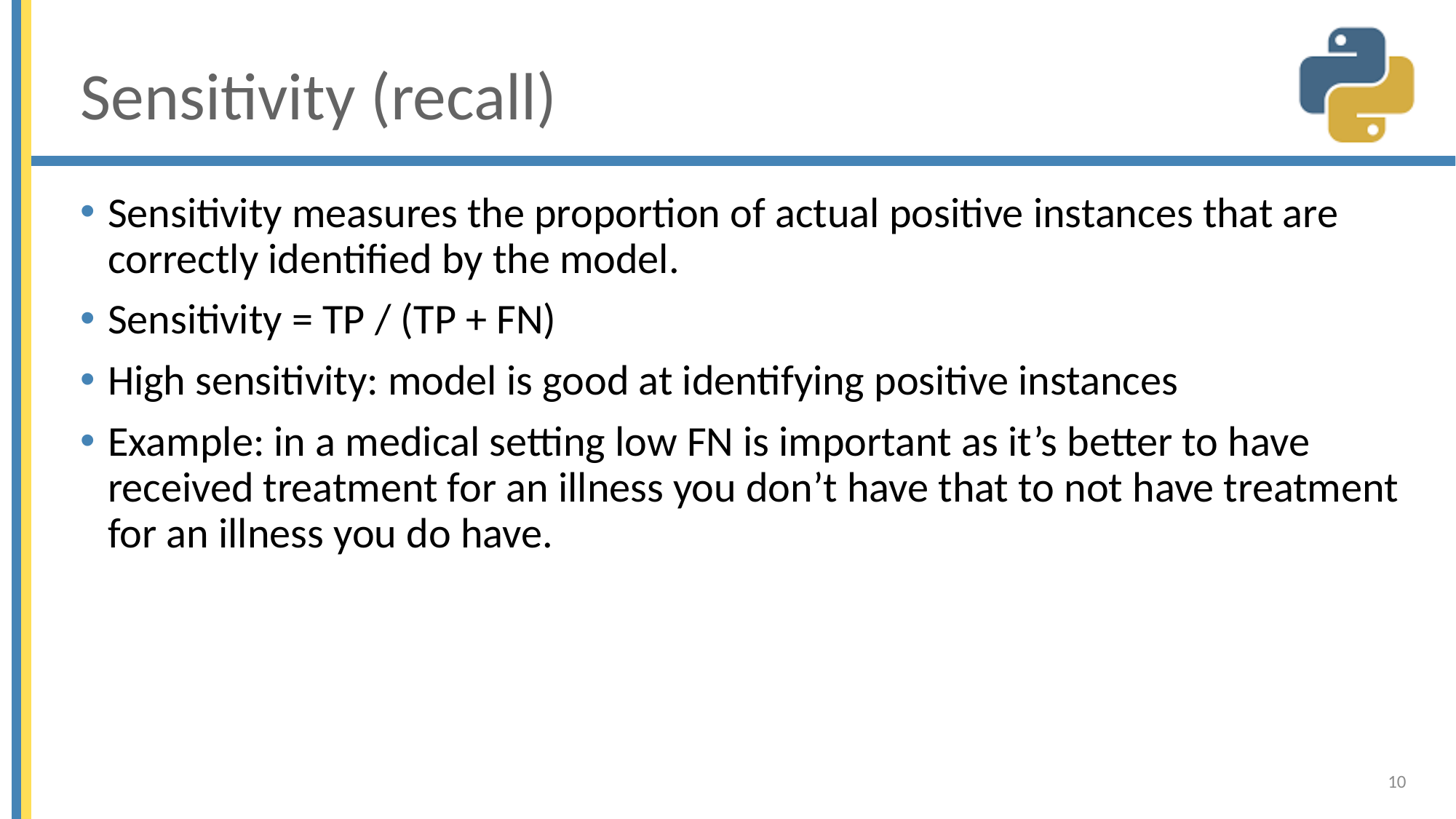

# Sensitivity (recall)
Sensitivity measures the proportion of actual positive instances that are correctly identified by the model.
Sensitivity = TP / (TP + FN)
High sensitivity: model is good at identifying positive instances
Example: in a medical setting low FN is important as it’s better to have received treatment for an illness you don’t have that to not have treatment for an illness you do have.
10